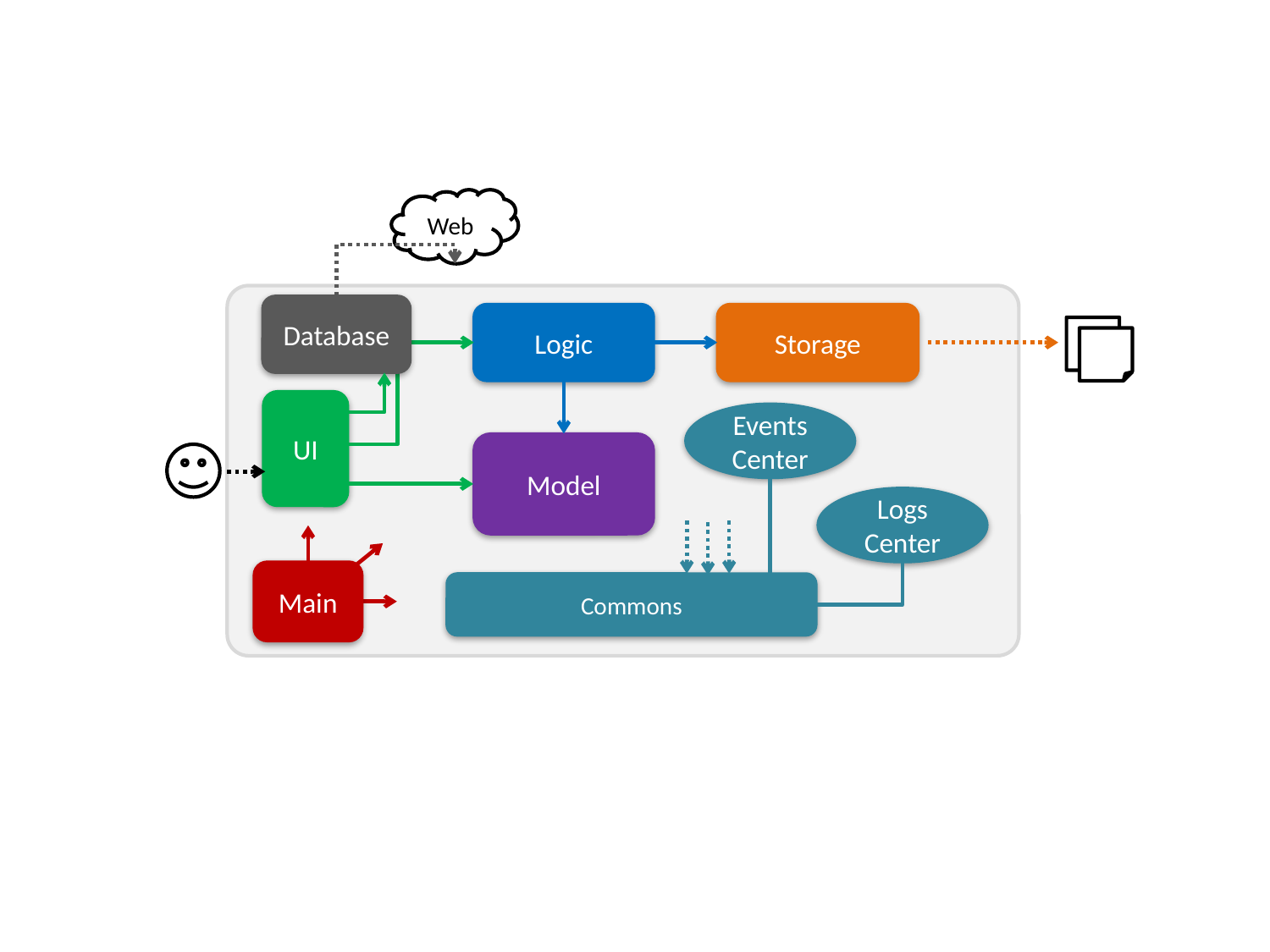

Web

Database
Logic
Storage

UI
Events Center
Model

Logs
Center
Main
Commons